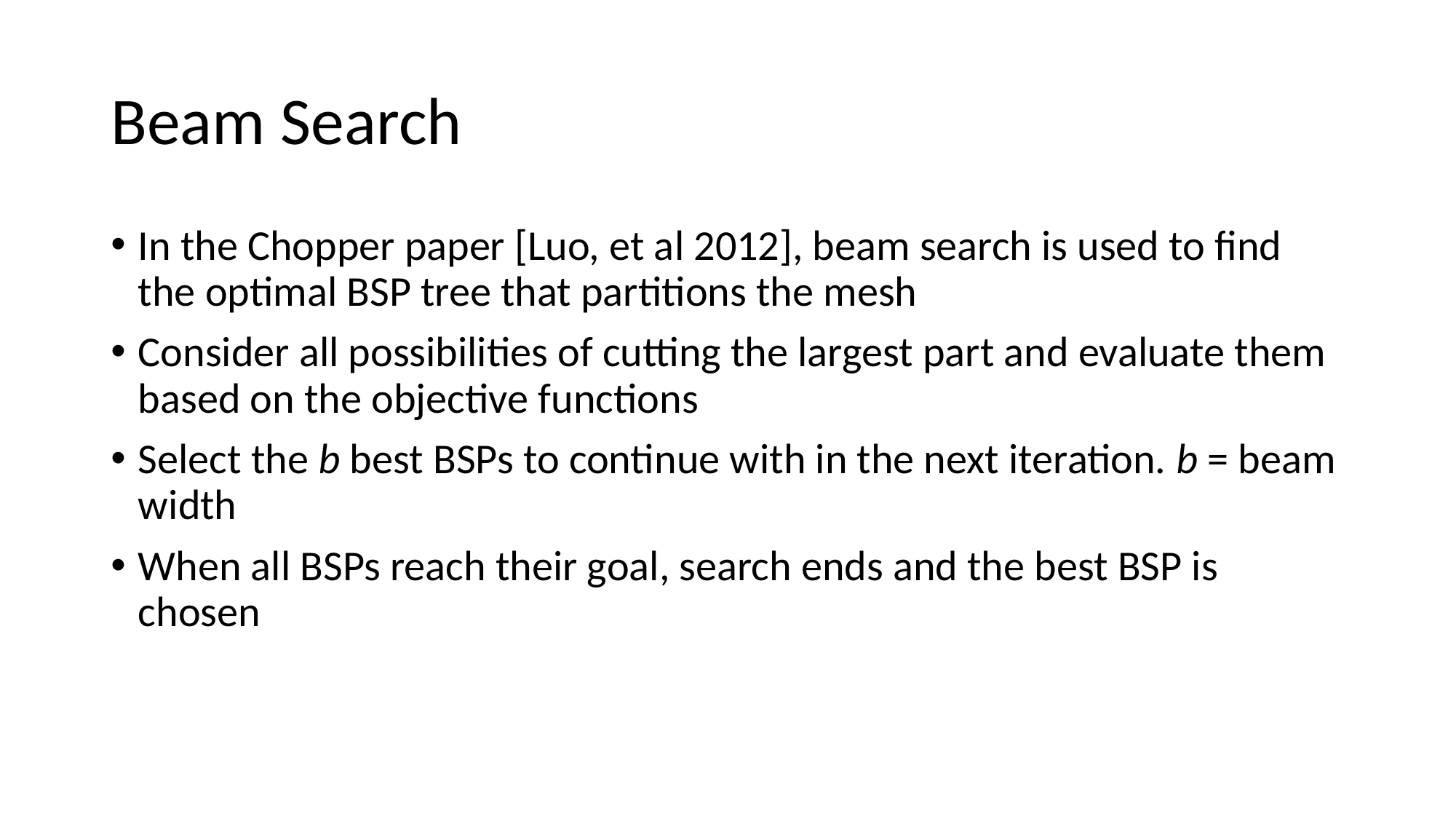

# Beam Search
In the Chopper paper [Luo, et al 2012], beam search is used to find the optimal BSP tree that partitions the mesh
Consider all possibilities of cutting the largest part and evaluate them based on the objective functions
Select the b best BSPs to continue with in the next iteration. b = beam width
When all BSPs reach their goal, search ends and the best BSP is chosen